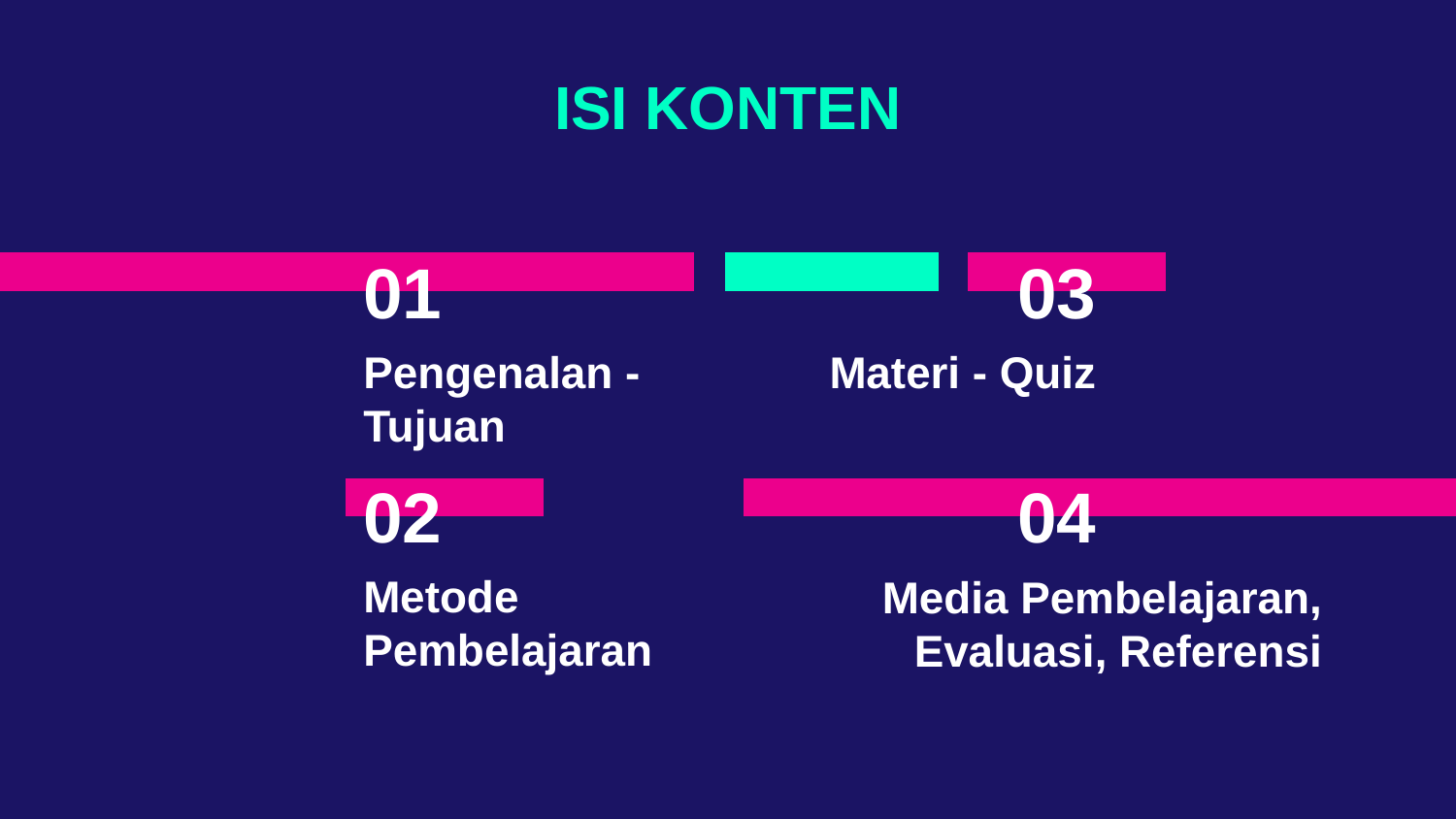

ISI KONTEN
# 01
03
Pengenalan - Tujuan
Materi - Quiz
02
04
Metode Pembelajaran
Media Pembelajaran, Evaluasi, Referensi